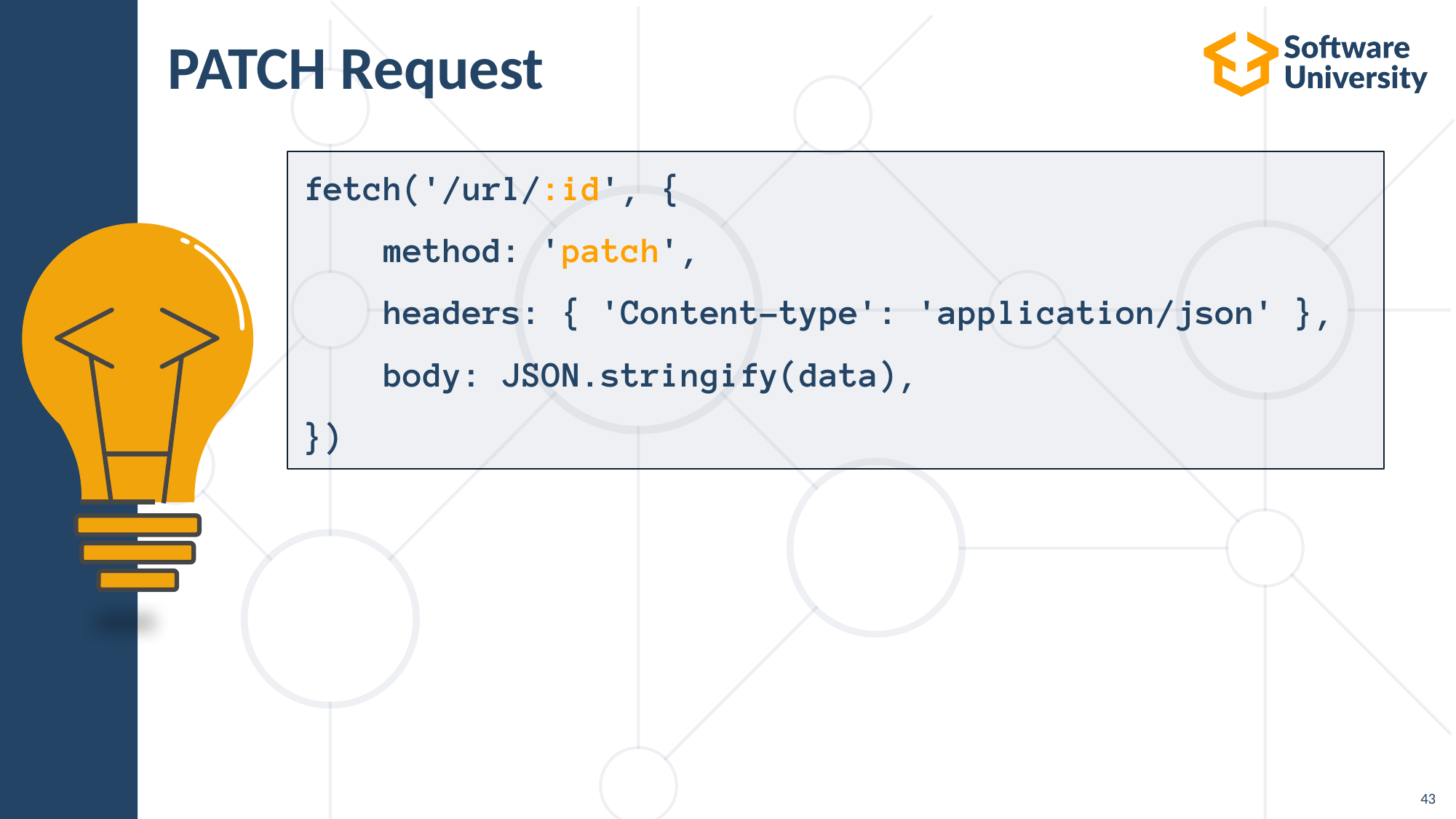

# PATCH Request
fetch('/url/:id', {
    method: 'patch',
    headers: { 'Content-type': 'application/json' },
    body: JSON.stringify(data),
})
43